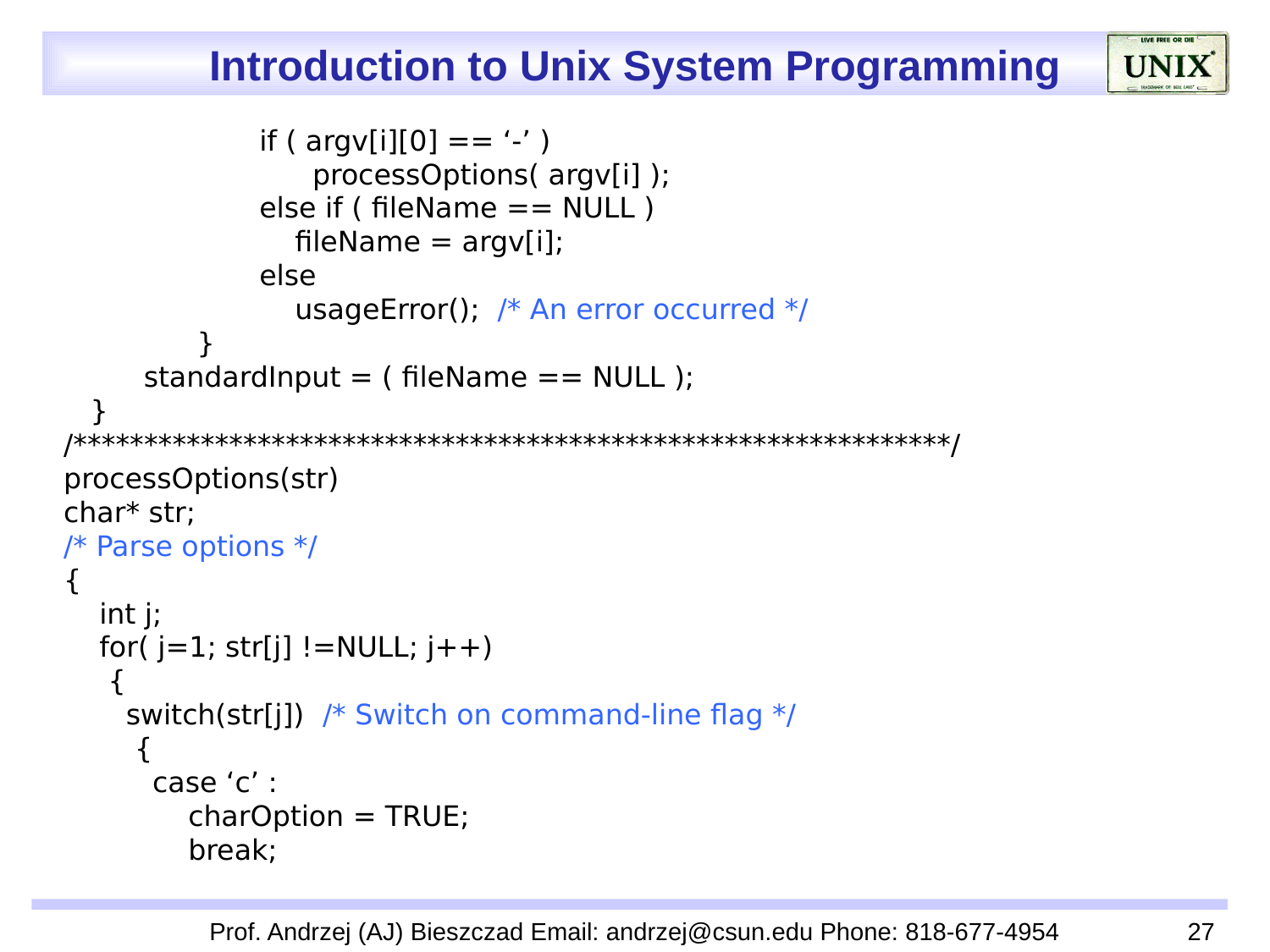

if ( argv[i][0] == ‘-’ )
                             processOptions( argv[i] );
                       else if ( fileName == NULL )
                           fileName = argv[i];
                       else
                           usageError();  /* An error occurred */
                }
          standardInput = ( fileName == NULL );
    }
 /**************************************************************/
 processOptions(str)
 char* str;
 /* Parse options */
 {
     int j;
     for( j=1; str[j] !=NULL; j++)
      {
        switch(str[j])  /* Switch on command-line flag */
         {
           case ‘c’ :
               charOption = TRUE;
               break;
Prof. Andrzej (AJ) Bieszczad Email: andrzej@csun.edu Phone: 818-677-4954
27